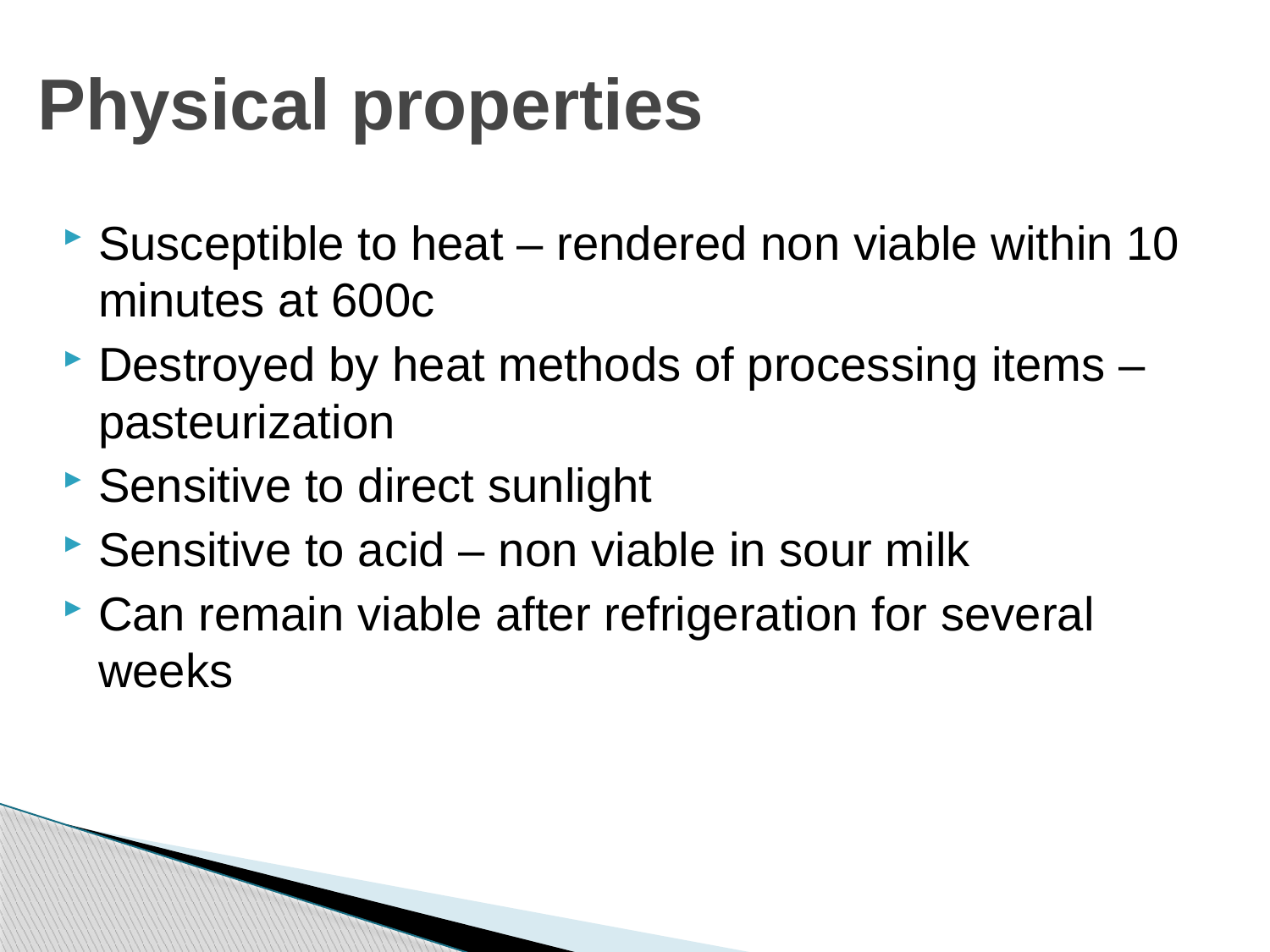

# Physical properties
Susceptible to heat – rendered non viable within 10 minutes at 600c
Destroyed by heat methods of processing items – pasteurization
Sensitive to direct sunlight
Sensitive to acid – non viable in sour milk
Can remain viable after refrigeration for several weeks